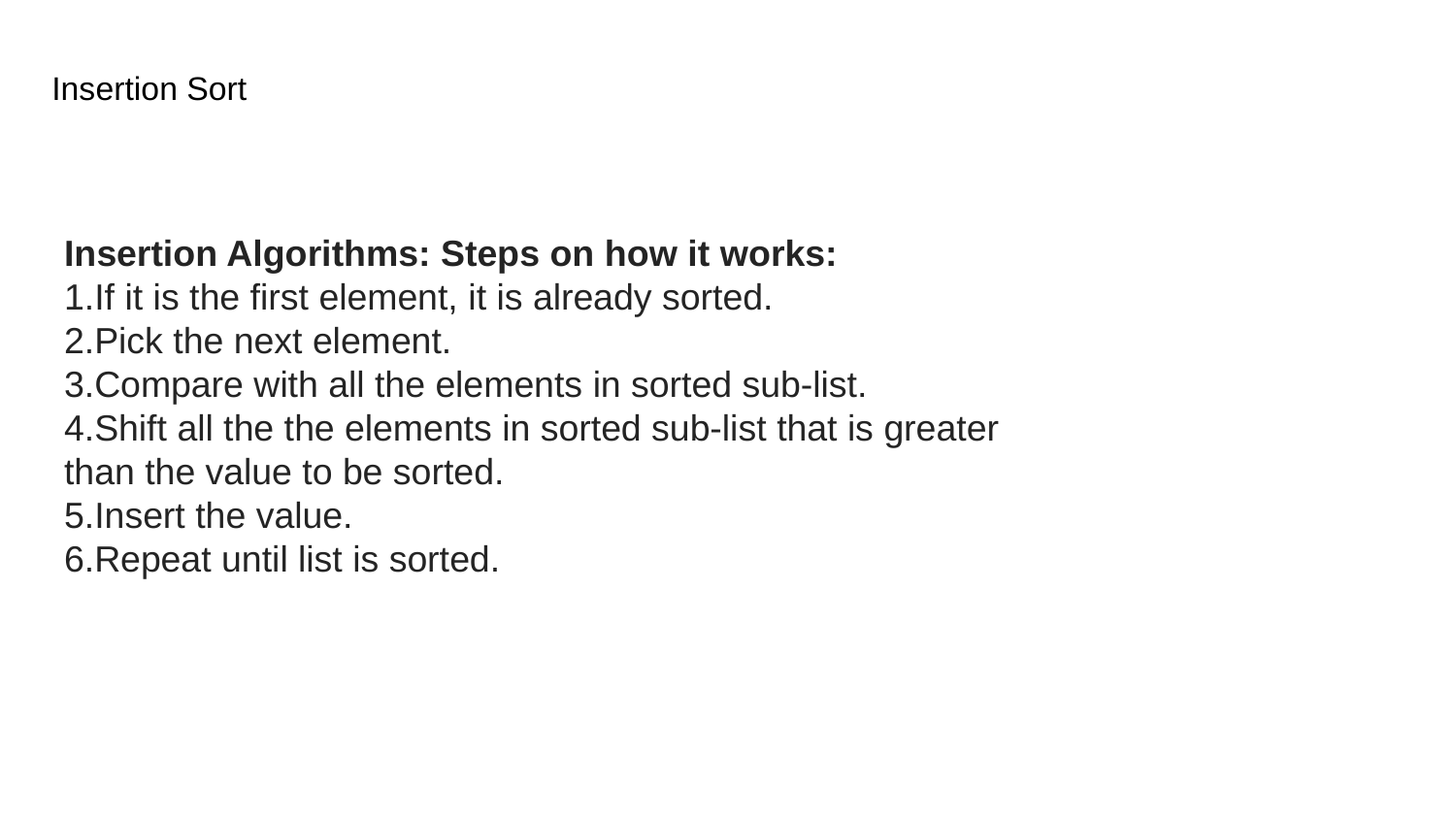

# Insertion Sort
Insertion Algorithms: Steps on how it works:
If it is the first element, it is already sorted.
Pick the next element.
Compare with all the elements in sorted sub-list.
Shift all the the elements in sorted sub-list that is greater than the value to be sorted.
Insert the value.
Repeat until list is sorted.